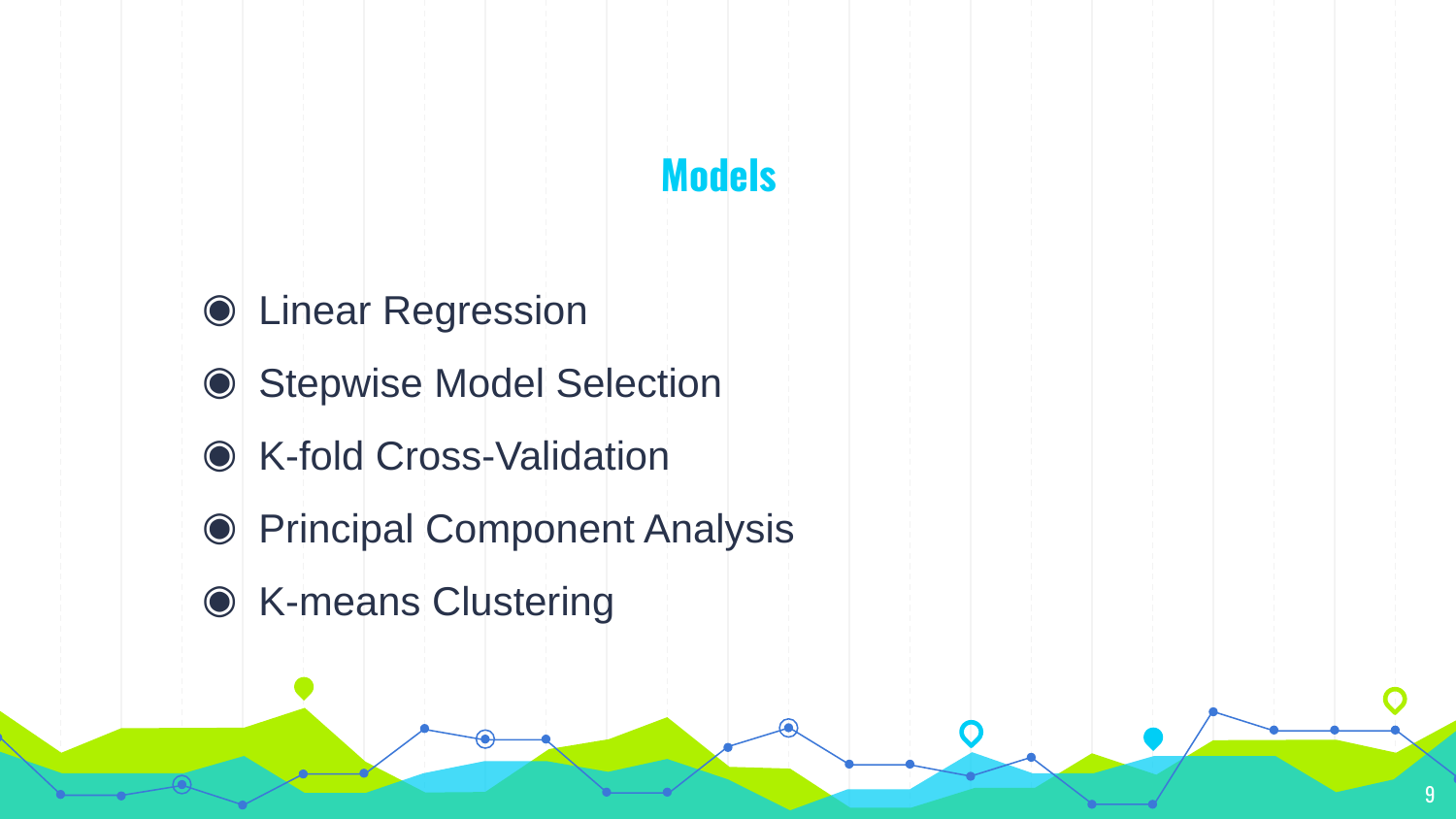

# Models
Linear Regression
Stepwise Model Selection
K-fold Cross-Validation
Principal Component Analysis
K-means Clustering
9